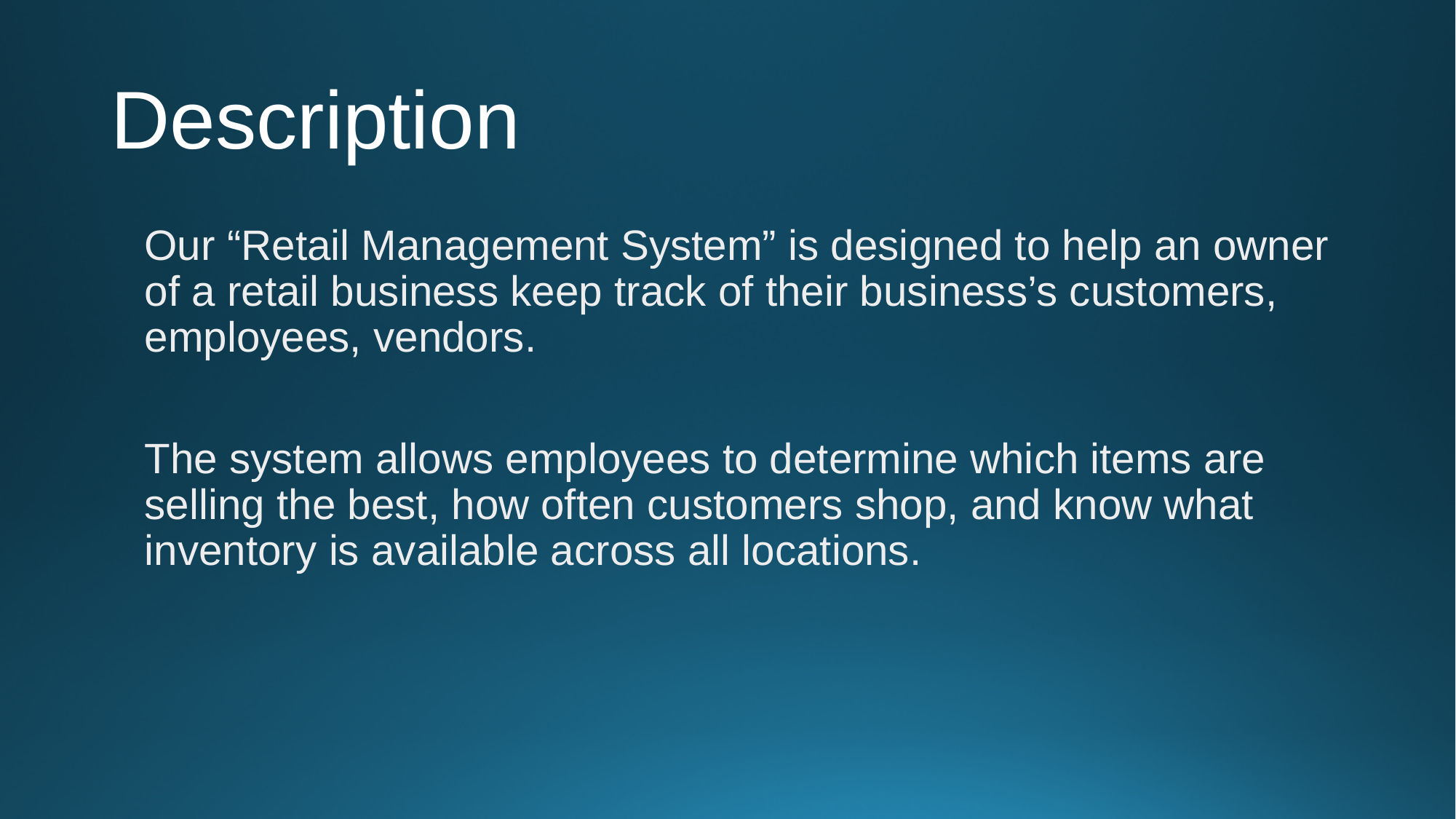

# Description
Our “Retail Management System” is designed to help an owner of a retail business keep track of their business’s customers, employees, vendors.

The system allows employees to determine which items are selling the best, how often customers shop, and know what inventory is available across all locations.